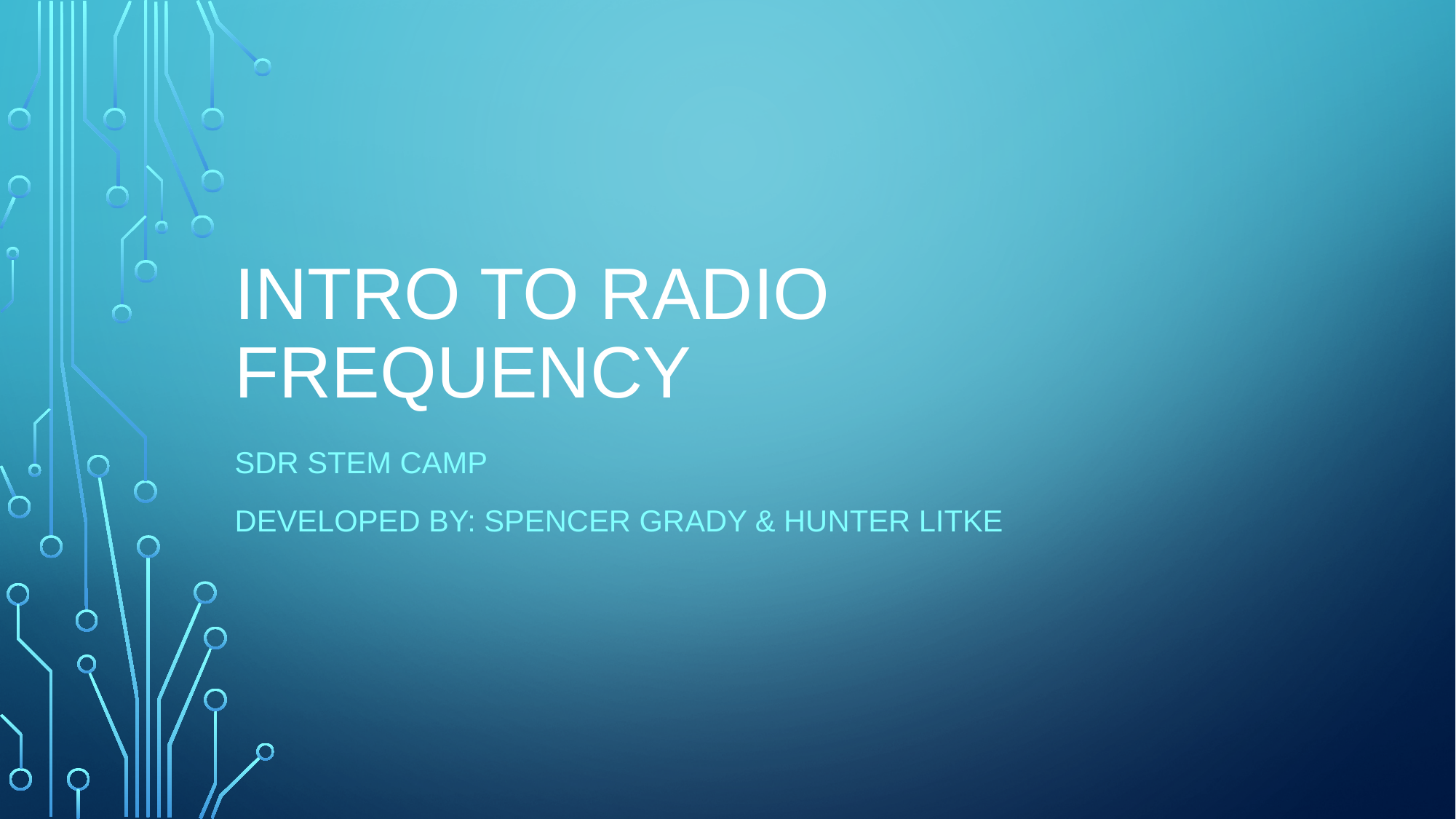

# Intro to Radio frequency
SDR STEM CAMP
Developed by: Spencer Grady & Hunter Litke